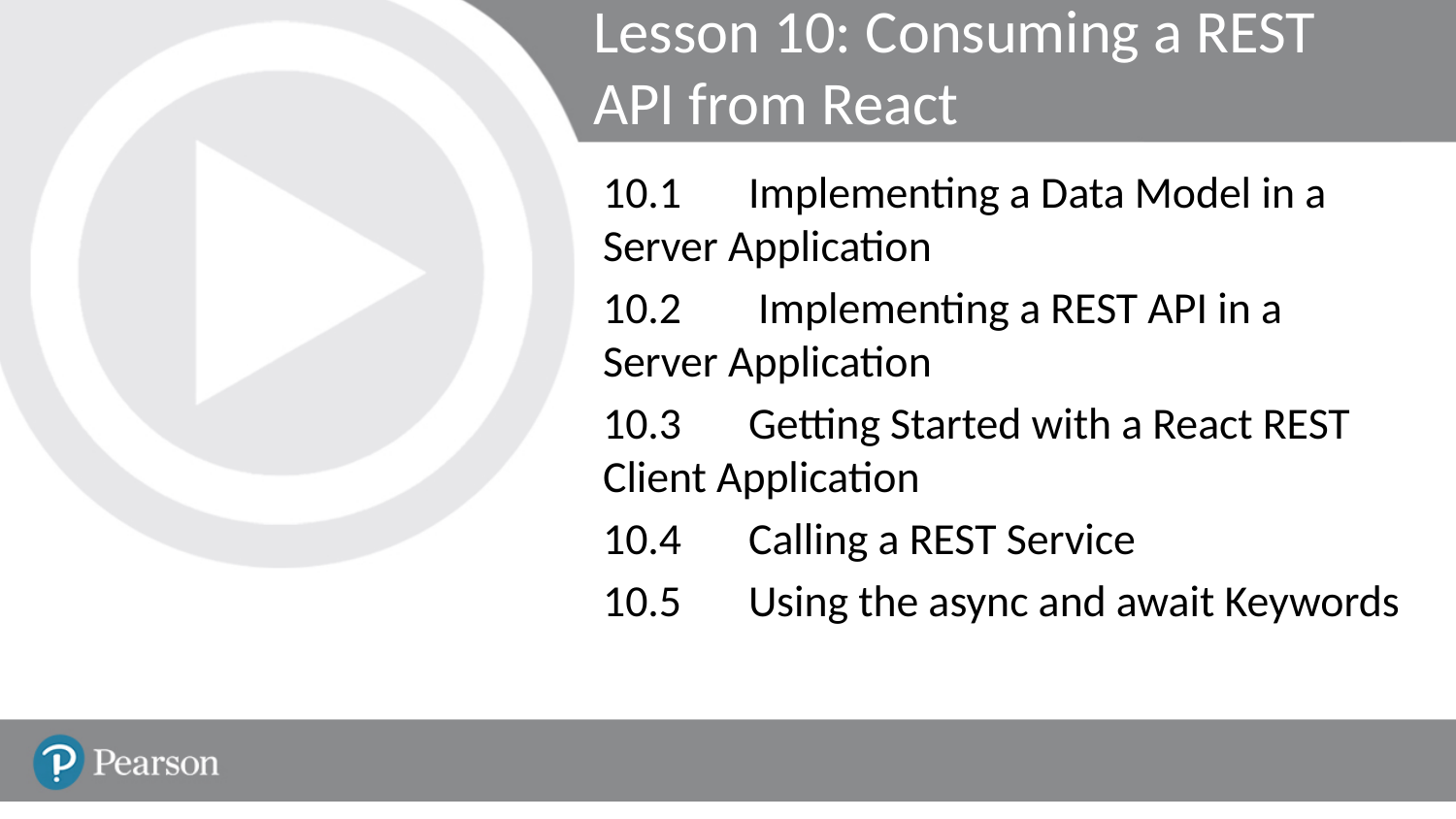

Lesson 10: Consuming a REST API from React
10.1	Implementing a Data Model in a Server Application
10.2	 Implementing a REST API in a Server Application
10.3	Getting Started with a React REST Client Application
10.4	Calling a REST Service
10.5	Using the async and await Keywords